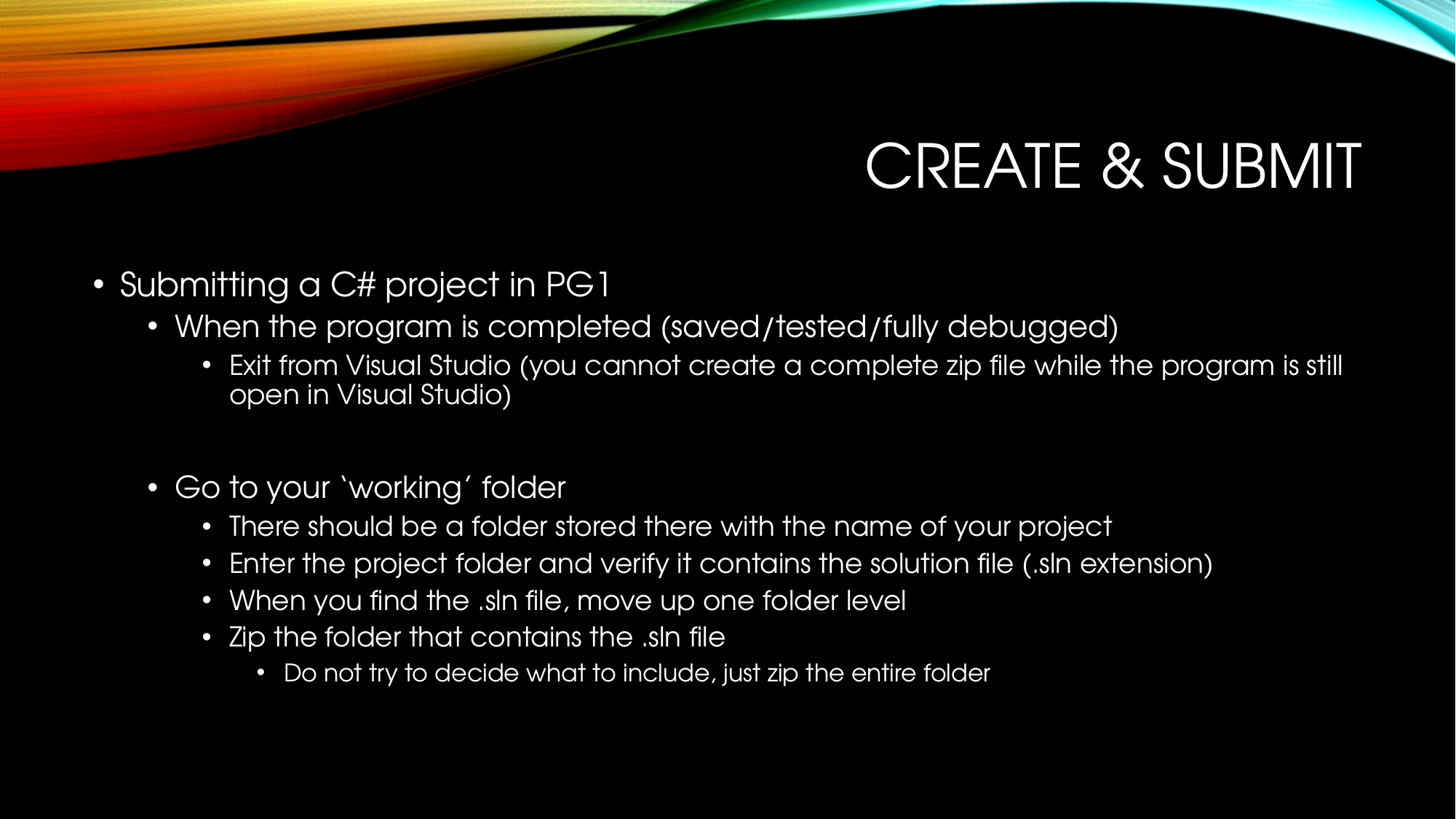

# Create & Submit
Submitting a C# project in PG1
When the program is completed (saved/tested/fully debugged)
Exit from Visual Studio (you cannot create a complete zip file while the program is still open in Visual Studio)

Go to your ‘working’ folder
There should be a folder stored there with the name of your project
Enter the project folder and verify it contains the solution file (.sln extension)
When you find the .sln file, move up one folder level
Zip the folder that contains the .sln file
Do not try to decide what to include, just zip the entire folder